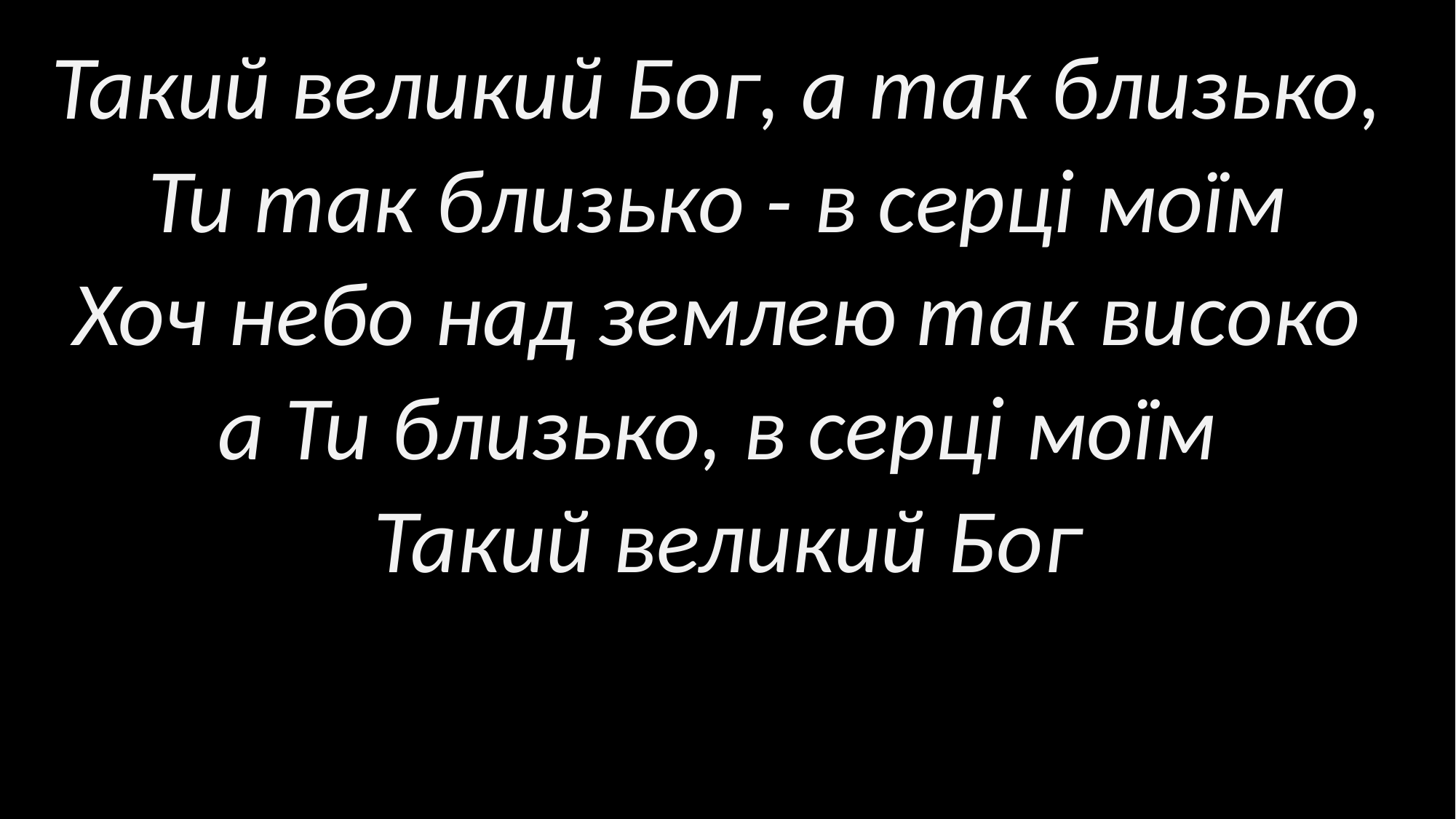

Такий великий Бог, а так близько,
Ти так близько - в серці моїм
Хоч небо над землею так високо
а Ти близько, в серці моїм
Такий великий Бог